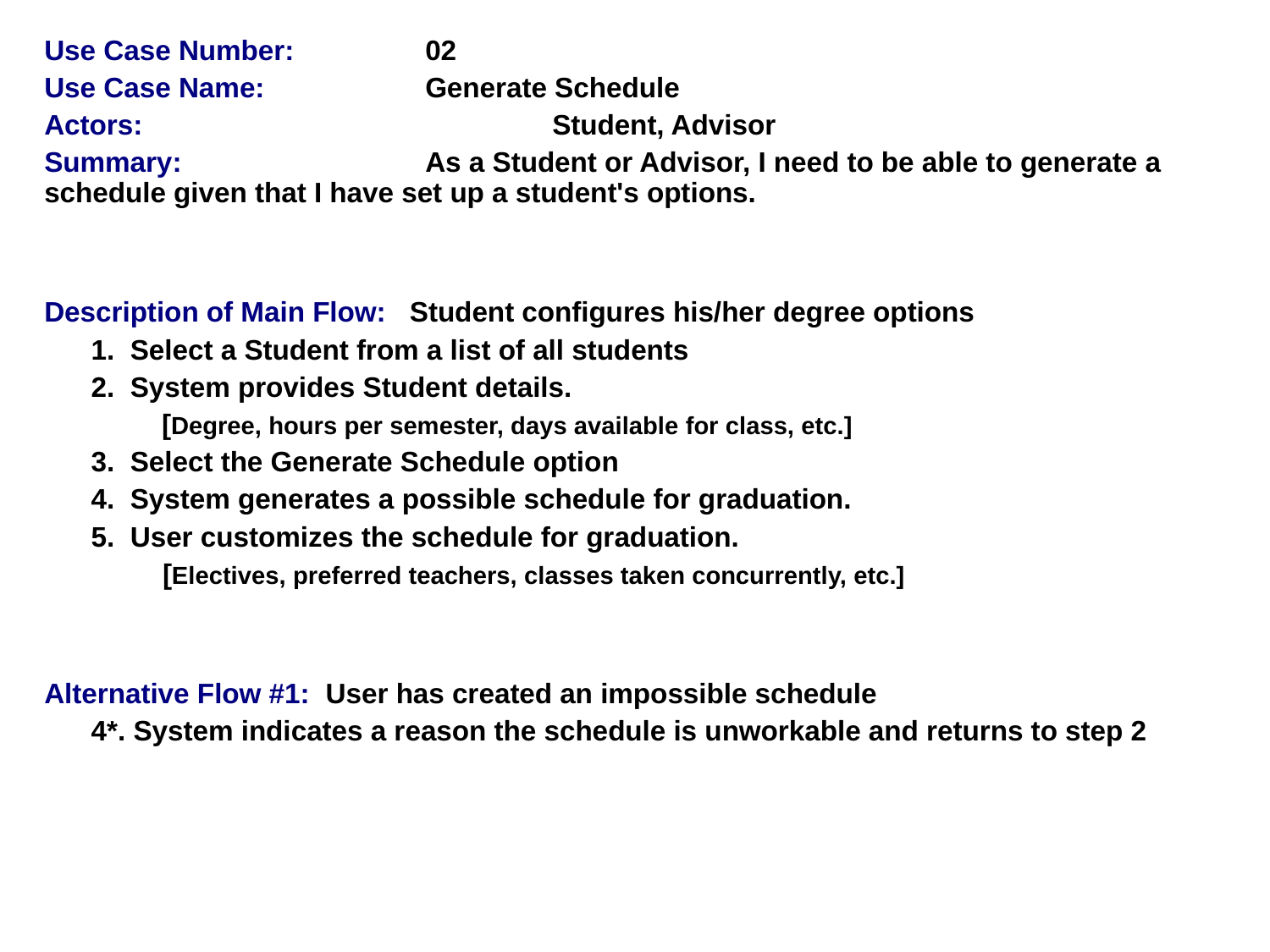

Use Case Number:	   	02
Use Case Name:    	   	Generate Schedule
Actors:  		   		Student, Advisor
Summary:                  	As a Student or Advisor, I need to be able to generate a schedule given that I have set up a student's options.

Description of Main Flow:   Student configures his/her degree options
      1.  Select a Student from a list of all students
      2.  System provides Student details.
               [Degree, hours per semester, days available for class, etc.]
      3.  Select the Generate Schedule option
      4.  System generates a possible schedule for graduation.
      5.  User customizes the schedule for graduation.
       [Electives, preferred teachers, classes taken concurrently, etc.]

Alternative Flow #1:  User has created an impossible schedule
      4*. System indicates a reason the schedule is unworkable and returns to step 2